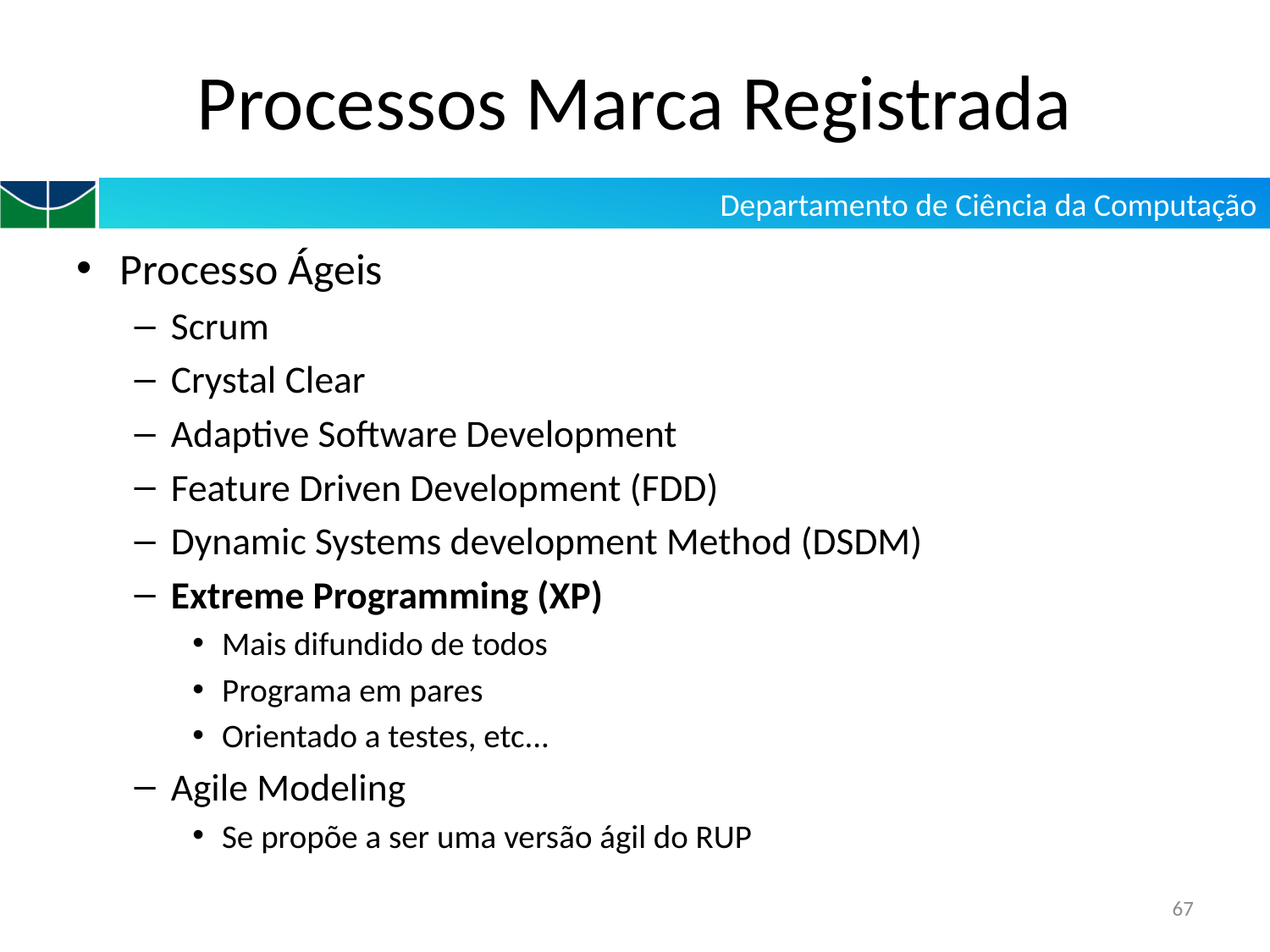

# Processos Marca Registrada
Processo Ágeis
Scrum
Crystal Clear
Adaptive Software Development
Feature Driven Development (FDD)
Dynamic Systems development Method (DSDM)
Extreme Programming (XP)
Mais difundido de todos
Programa em pares
Orientado a testes, etc...
Agile Modeling
Se propõe a ser uma versão ágil do RUP

67